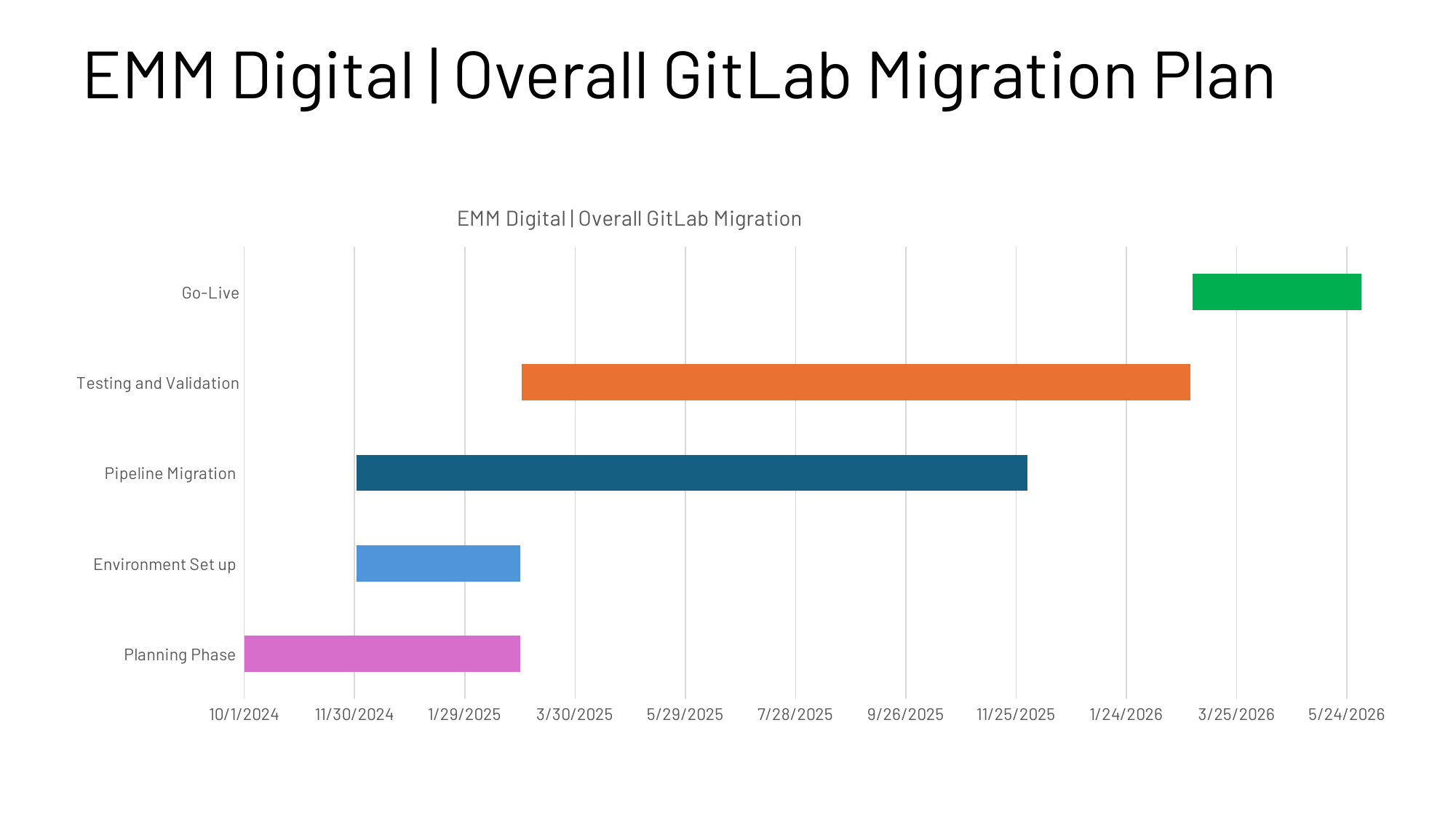

# EMM Digital | Overall GitLab Migration Plan

### Chart: EMM Digital | Overall GitLab Migration

| Category |  |  |
|---|---|---|
| Planning Phase  | 45566.0 | 150.0 |
| Environment Set up  | 45627.0 | 89.0 |
| Pipeline Migration  | 45627.0 | 365.0 |
| Testing and Validation | 45717.0 | 364.0 |
| Go-Live | 46082.0 | 92.0 |